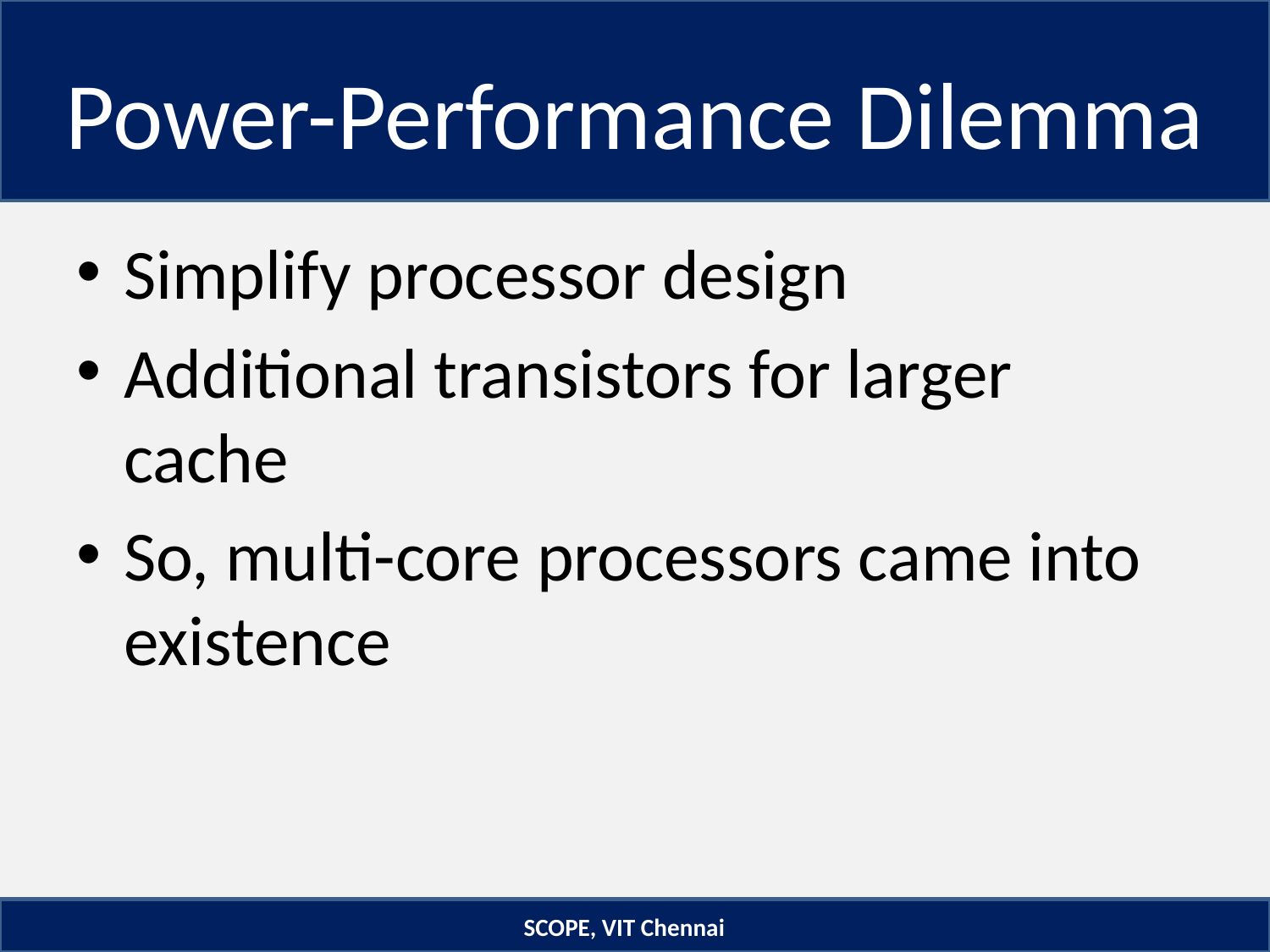

# Power-Performance Dilemma
Simplify processor design
Additional transistors for larger cache
So, multi-core processors came into existence

SCOPE, VIT Chennai